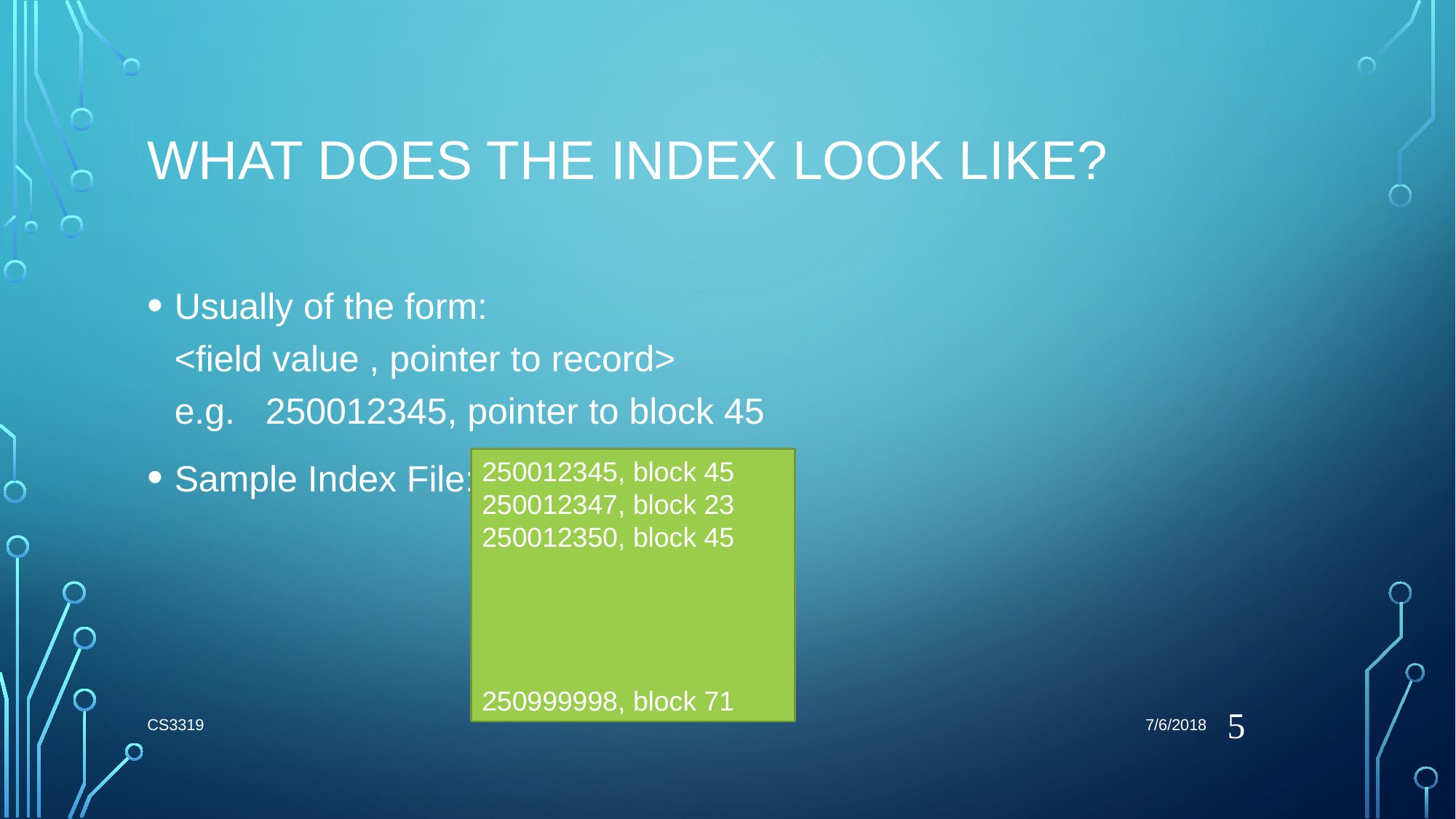

7/6/2018
# What does the index look like?
Usually of the form:
<field value , pointer to record>
e.g.   250012345, pointer to block 45
Sample Index File:

250012345, block 45
250012347, block 23
250012350, block 45

250999998, block 71
5
CS3319